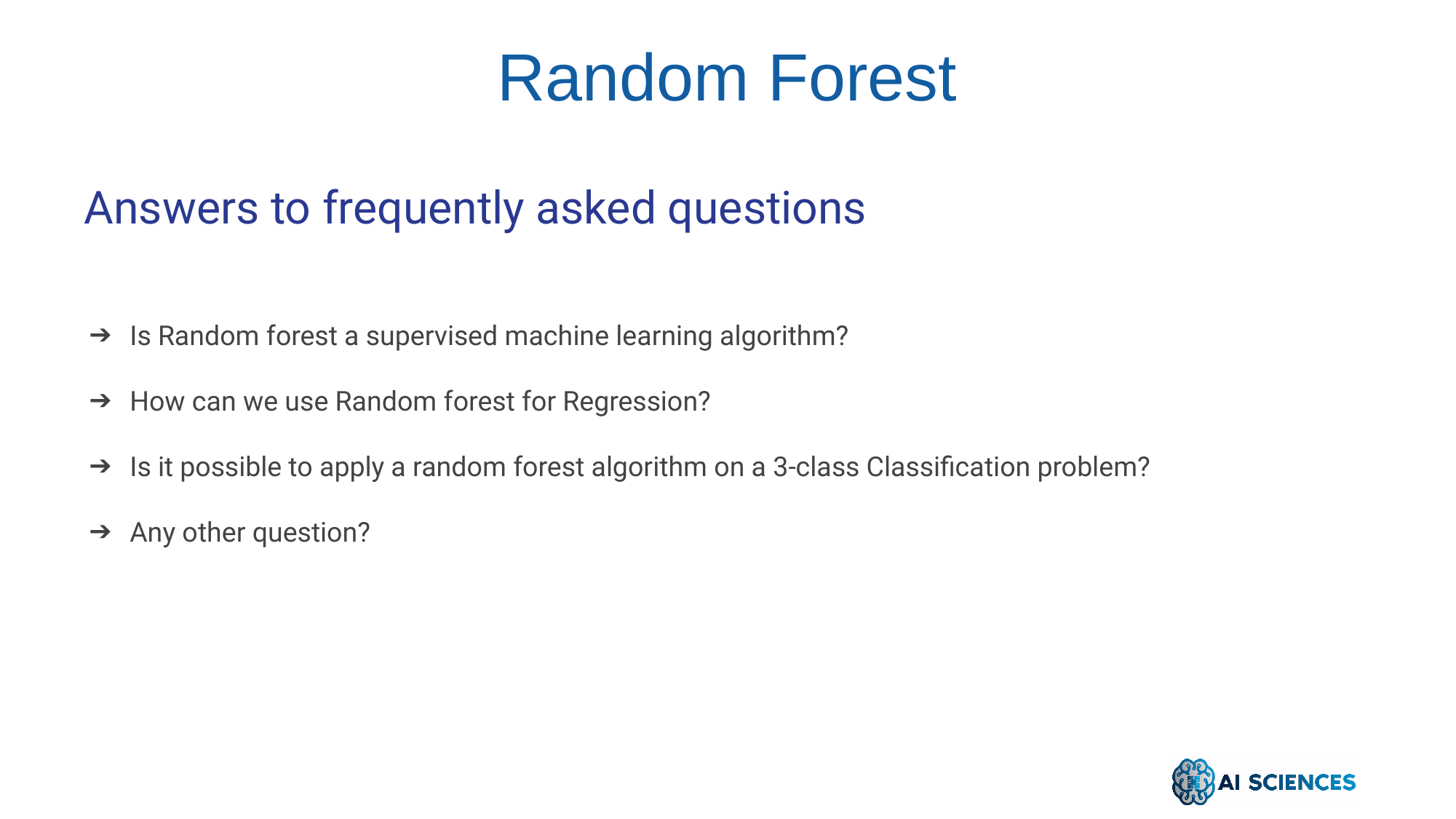

Random Forest
Answers to frequently asked questions
Is Random forest a supervised machine learning algorithm?
How can we use Random forest for Regression?
Is it possible to apply a random forest algorithm on a 3-class Classification problem?
Any other question?